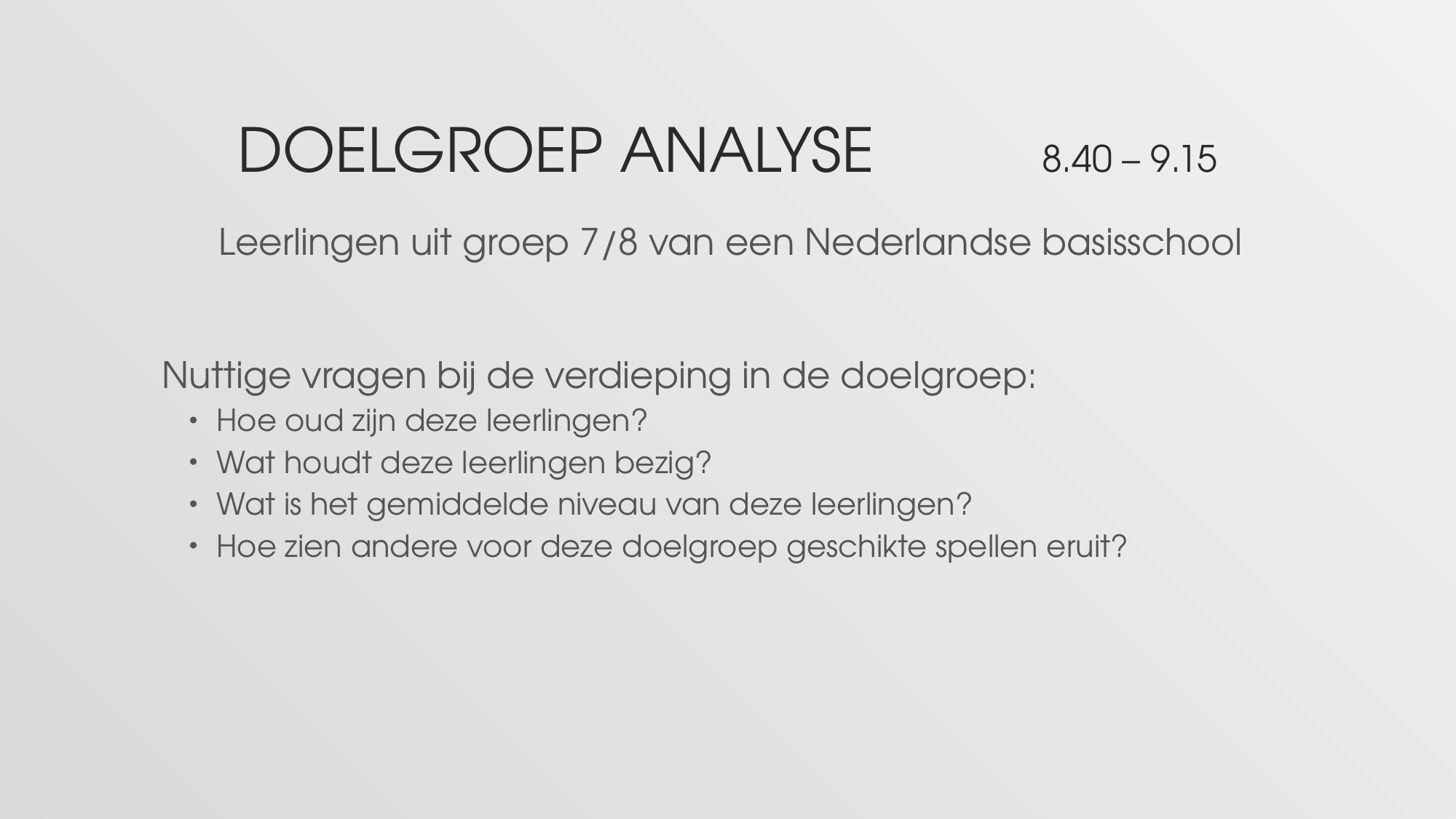

# Doelgroep analyse          8.40 – 9.15
Leerlingen uit groep 7/8 van een Nederlandse basisschool

Nuttige vragen bij de verdieping in de doelgroep:
Hoe oud zijn deze leerlingen?
Wat houdt deze leerlingen bezig?
Wat is het gemiddelde niveau van deze leerlingen?
Hoe zien andere voor deze doelgroep geschikte spellen eruit?